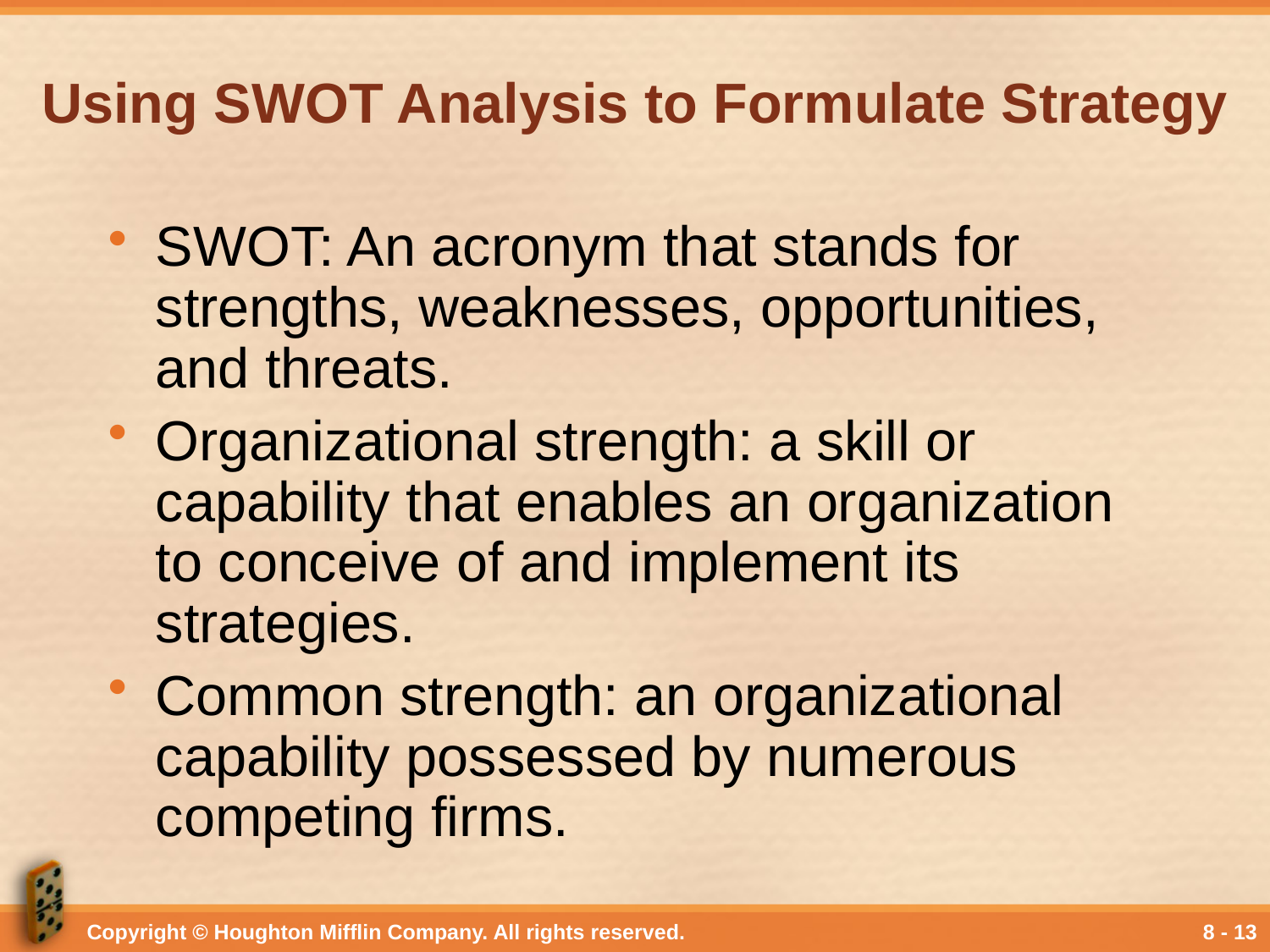

# Using SWOT Analysis to Formulate Strategy
SWOT: An acronym that stands for strengths, weaknesses, opportunities, and threats.
Organizational strength: a skill or capability that enables an organization to conceive of and implement its strategies.
Common strength: an organizational capability possessed by numerous competing firms.
Copyright © Houghton Mifflin Company. All rights reserved.
8 - 13